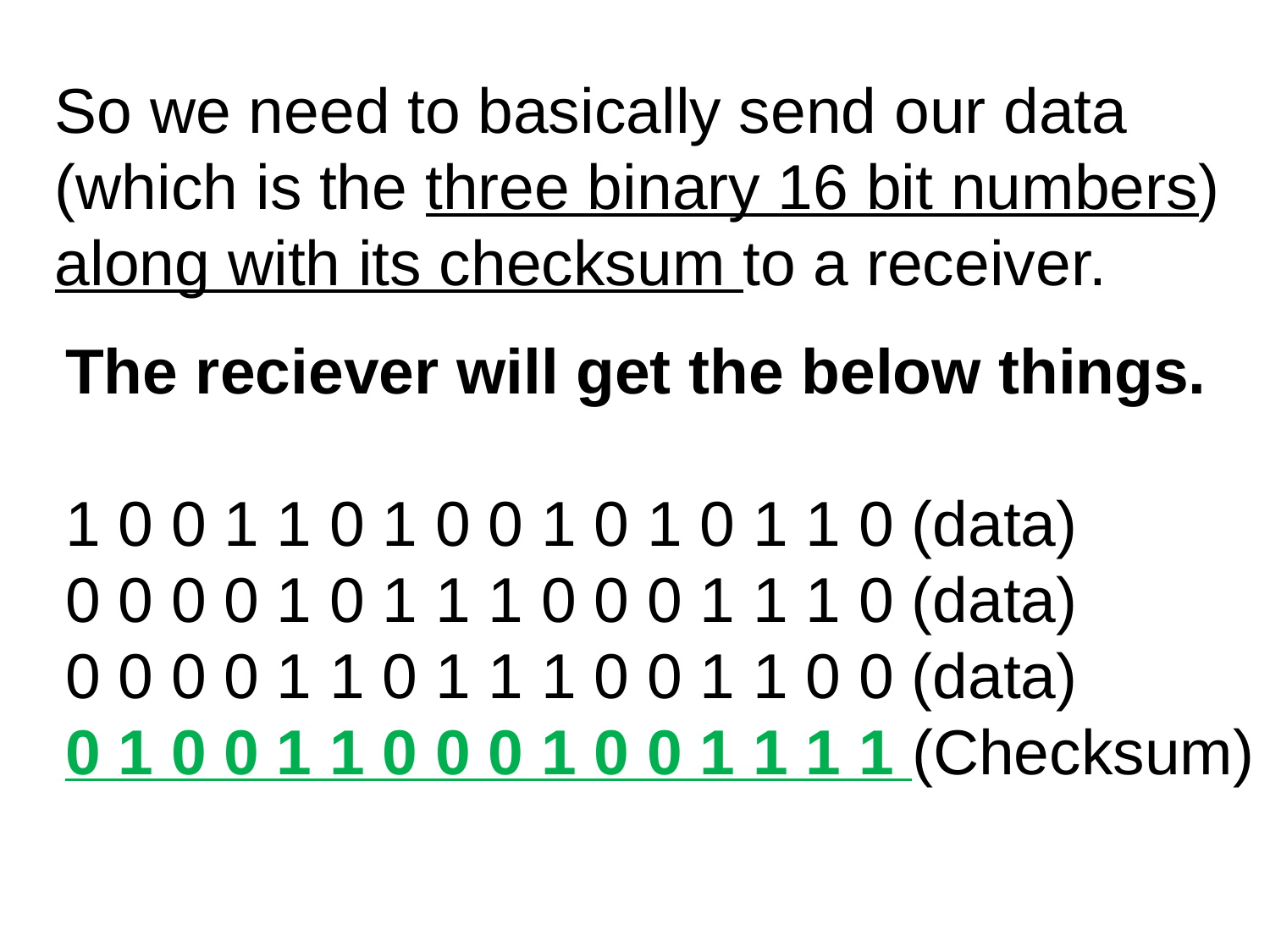

So we need to basically send our data (which is the three binary 16 bit numbers) along with its checksum to a receiver.
The reciever will get the below things.

1 0 0 1 1 0 1 0 0 1 0 1 0 1 1 0 (data)
0 0 0 0 1 0 1 1 1 0 0 0 1 1 1 0 (data)
0 0 0 0 1 1 0 1 1 1 0 0 1 1 0 0 (data)
0 1 0 0 1 1 0 0 0 1 0 0 1 1 1 1 (Checksum)